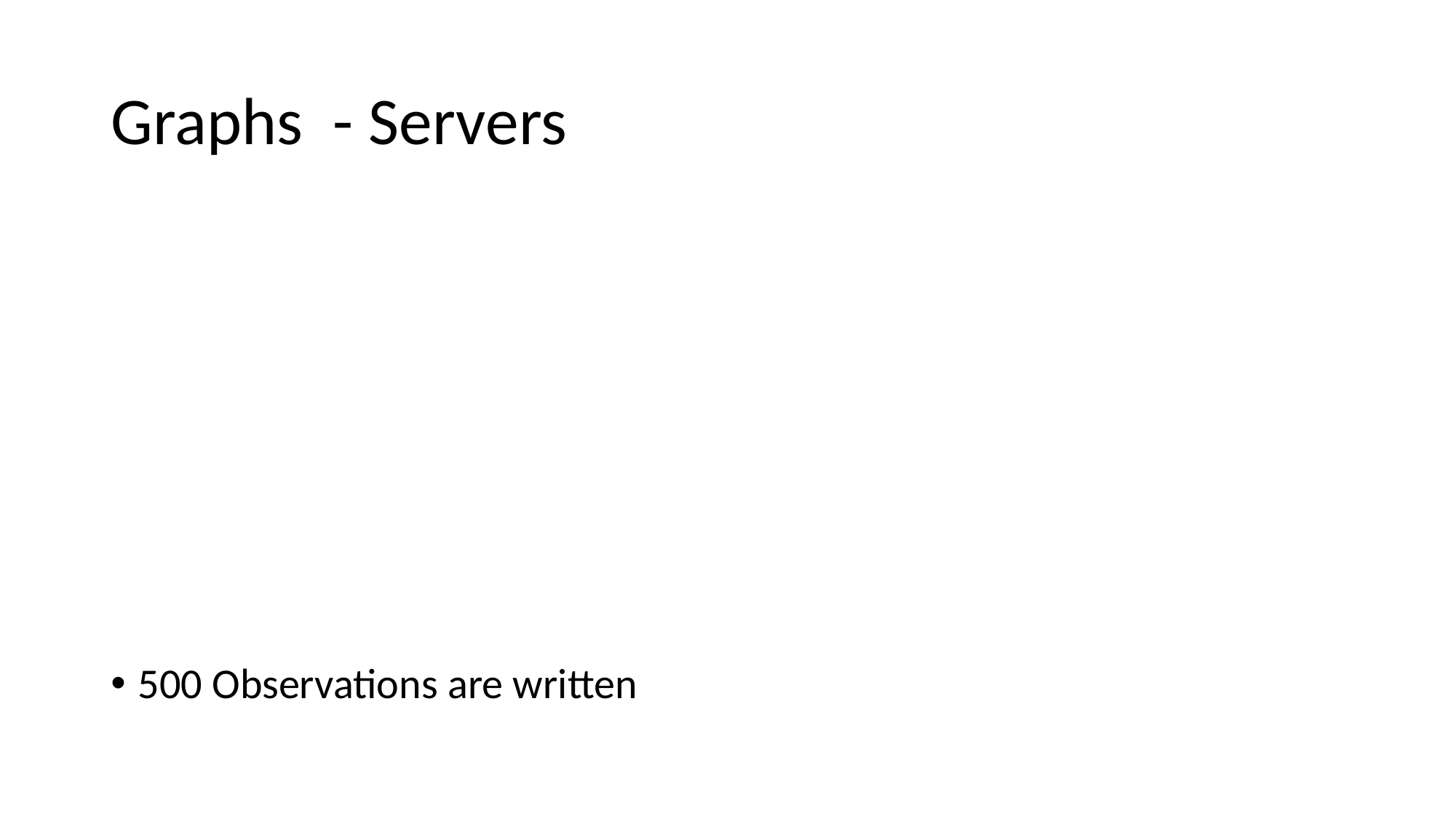

# Graphs  - Servers
500 Observations are written